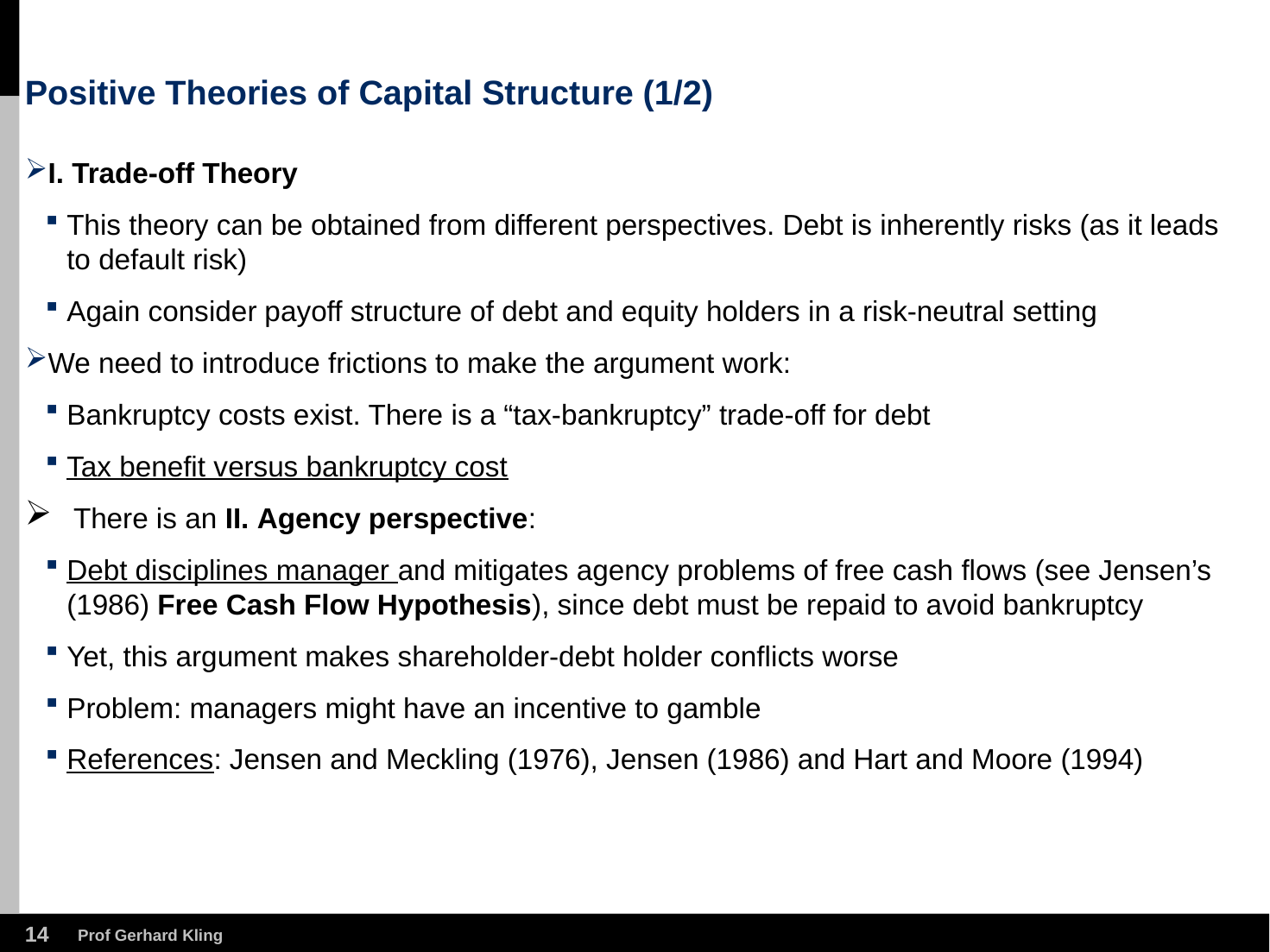

# Positive Theories of Capital Structure (1/2)
I. Trade-off Theory
This theory can be obtained from different perspectives. Debt is inherently risks (as it leads to default risk)
Again consider payoff structure of debt and equity holders in a risk-neutral setting
We need to introduce frictions to make the argument work:
Bankruptcy costs exist. There is a “tax-bankruptcy” trade-off for debt
Tax benefit versus bankruptcy cost
There is an II. Agency perspective:
Debt disciplines manager and mitigates agency problems of free cash flows (see Jensen’s (1986) Free Cash Flow Hypothesis), since debt must be repaid to avoid bankruptcy
Yet, this argument makes shareholder-debt holder conflicts worse
Problem: managers might have an incentive to gamble
References: Jensen and Meckling (1976), Jensen (1986) and Hart and Moore (1994)

14
Prof Gerhard Kling